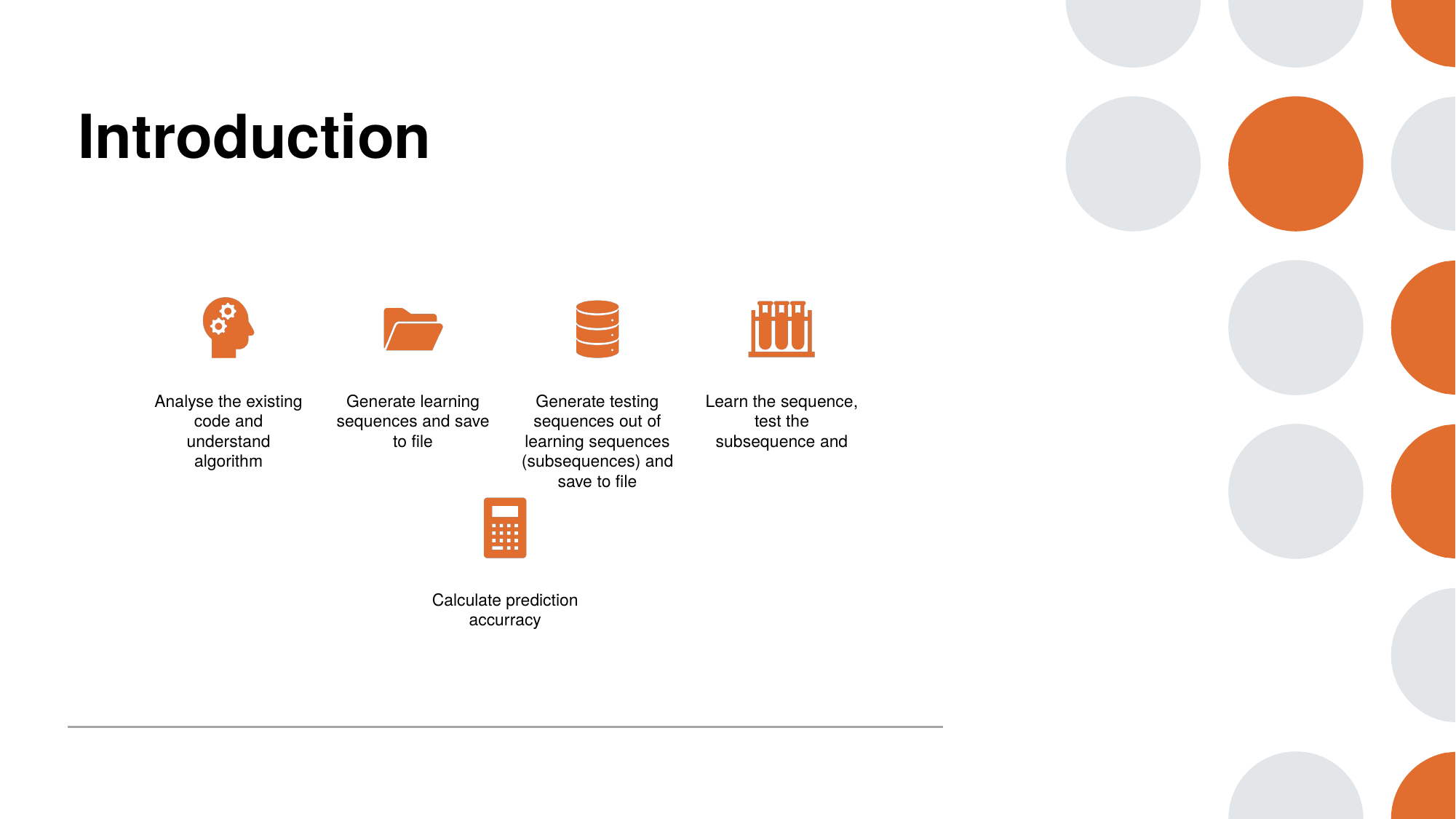

# Introduction
Analyse the existing code and understand algorithm
Generate learning sequences and save to file
Generate testing sequences out of learning sequences (subsequences) and save to file
Learn the sequence, test the subsequence and
Calculate prediction accurracy